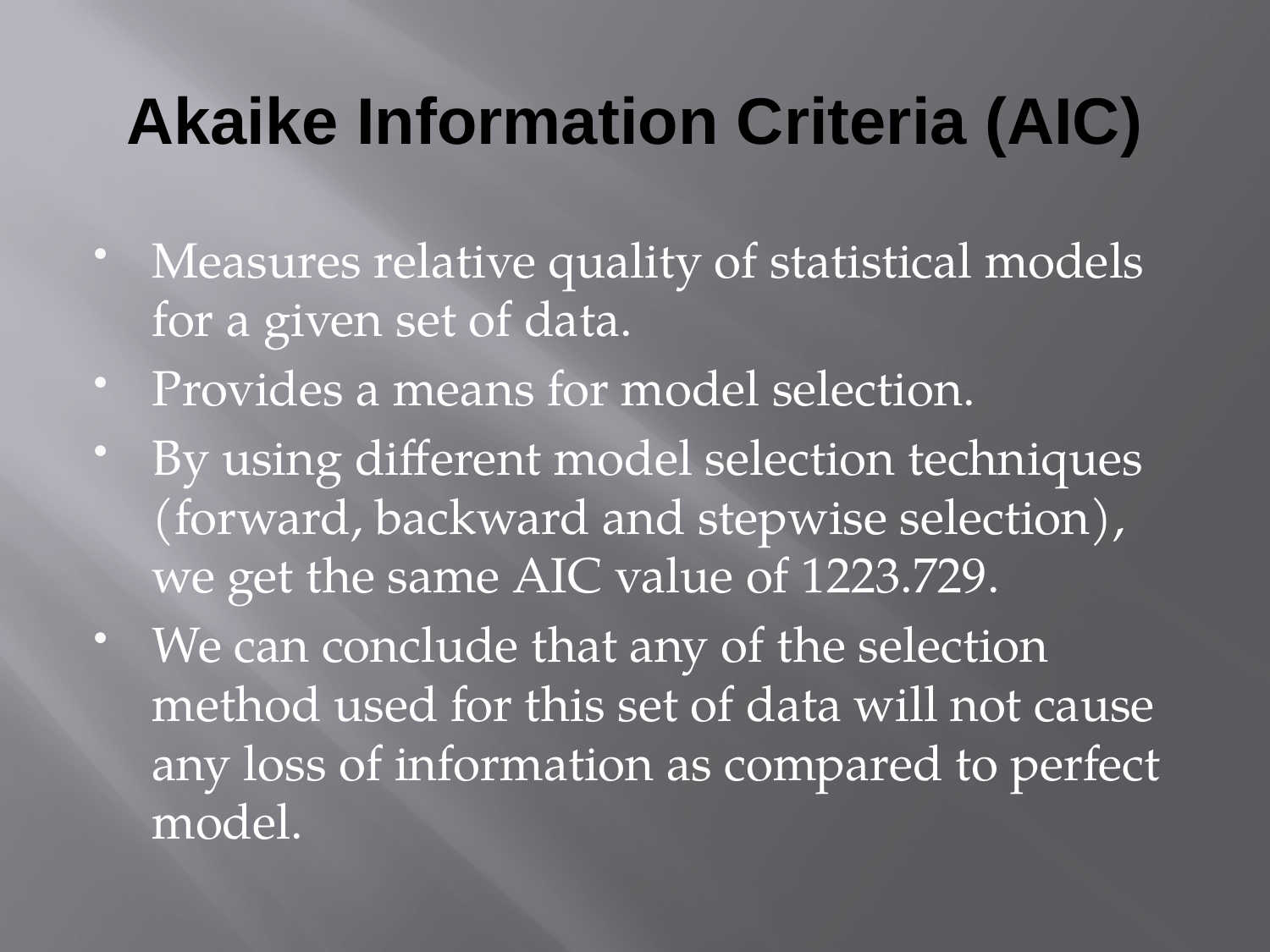

# Akaike Information Criteria (AIC)
Measures relative quality of statistical models for a given set of data.
Provides a means for model selection.
By using different model selection techniques (forward, backward and stepwise selection), we get the same AIC value of 1223.729.
We can conclude that any of the selection method used for this set of data will not cause any loss of information as compared to perfect model.